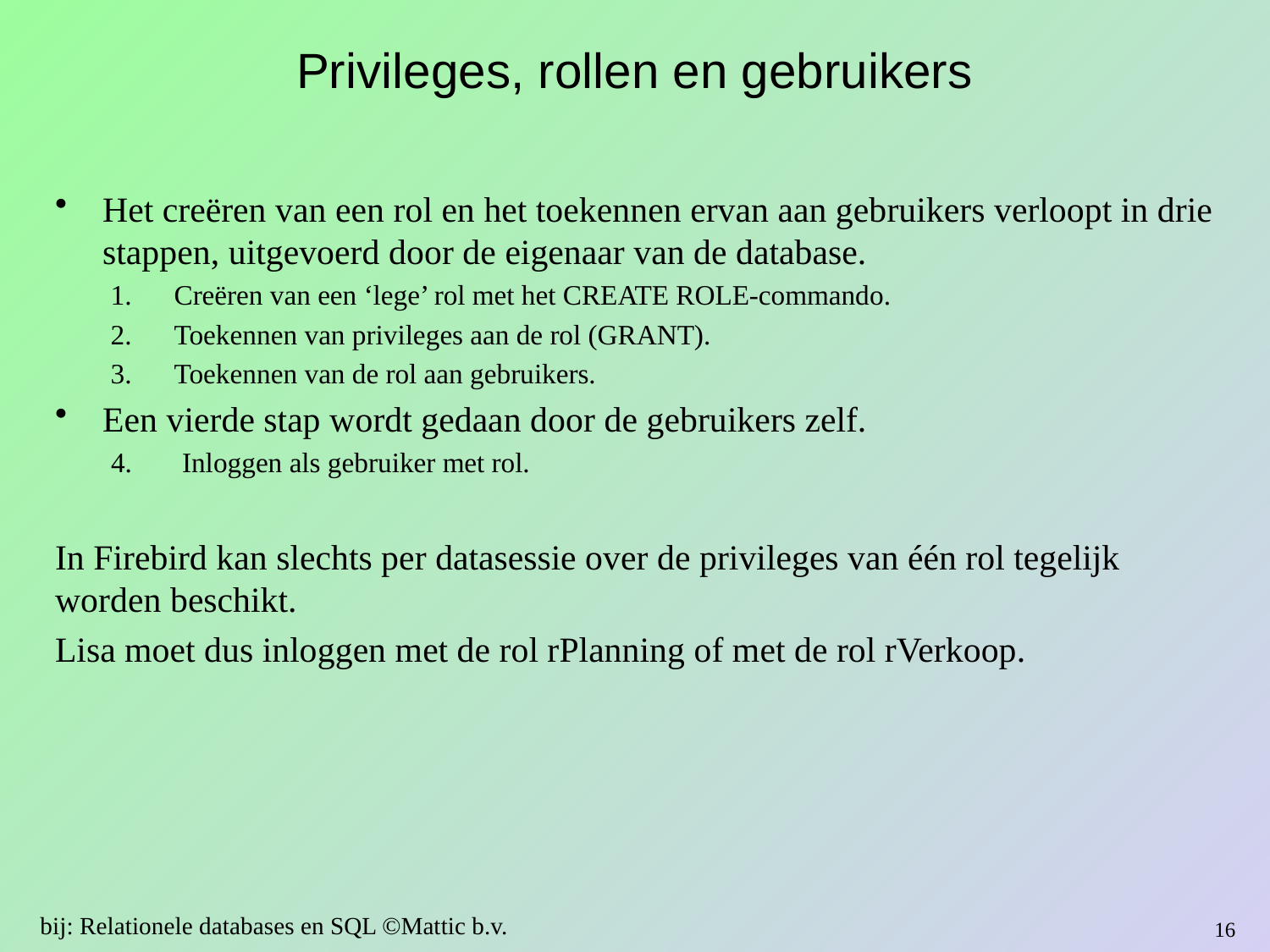

# Privileges, rollen en gebruikers
Het creëren van een rol en het toekennen ervan aan gebruikers verloopt in drie stappen, uitgevoerd door de eigenaar van de database.
Creëren van een ‘lege’ rol met het CREATE ROLE-commando.
Toekennen van privileges aan de rol (GRANT).
Toekennen van de rol aan gebruikers.
Een vierde stap wordt gedaan door de gebruikers zelf.
        4.	Inloggen als gebruiker met rol.

In Firebird kan slechts per datasessie over de privileges van één rol tegelijk worden beschikt.
Lisa moet dus inloggen met de rol rPlanning of met de rol rVerkoop.
bij: Relationele databases en SQL ©Mattic b.v.
16